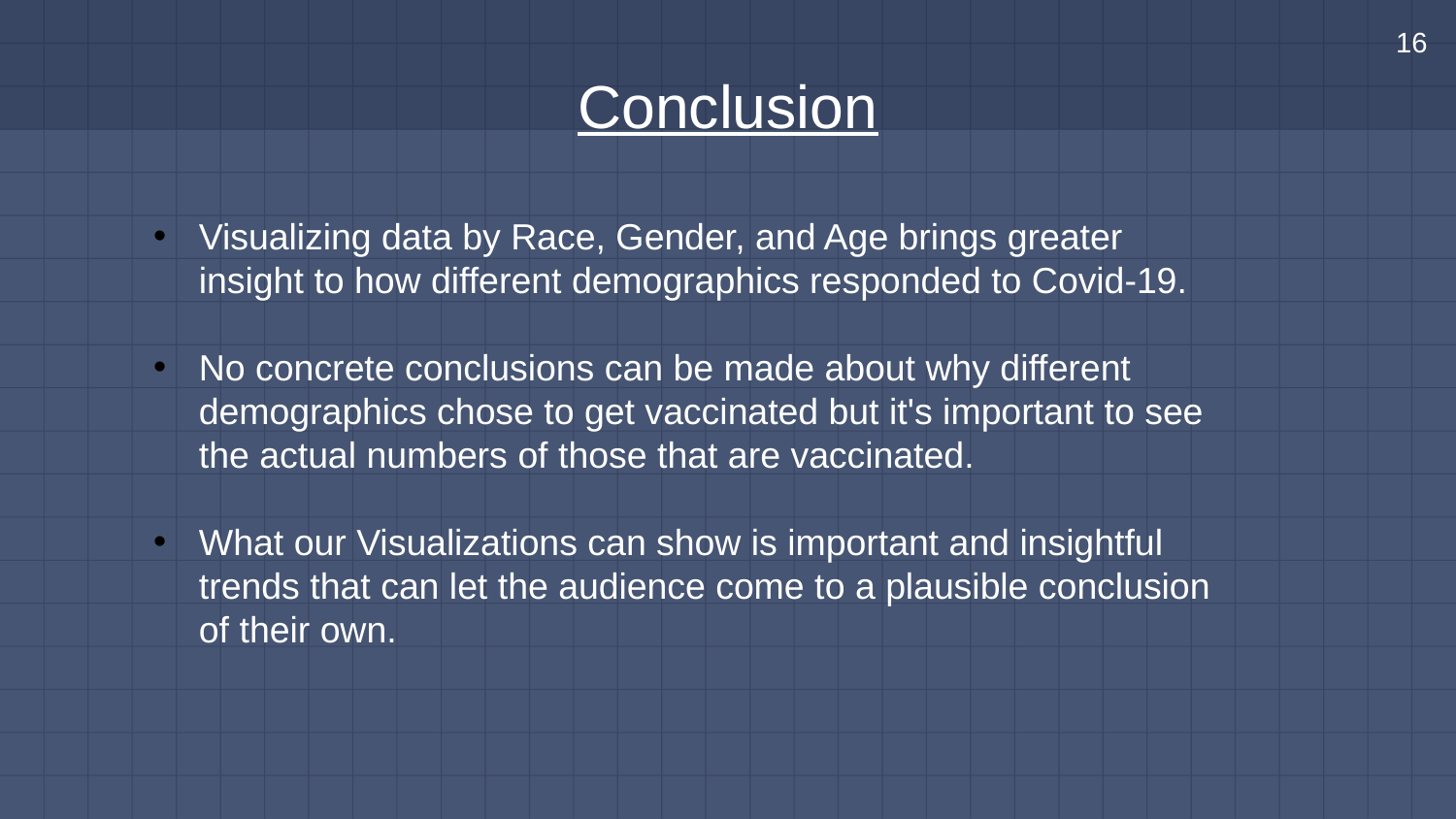

16
# Conclusion
Visualizing data by Race, Gender, and Age brings greater insight to how different demographics responded to Covid-19.

No concrete conclusions can be made about why different demographics chose to get vaccinated but it's important to see the actual numbers of those that are vaccinated.

What our Visualizations can show is important and insightful trends that can let the audience come to a plausible conclusion of their own.